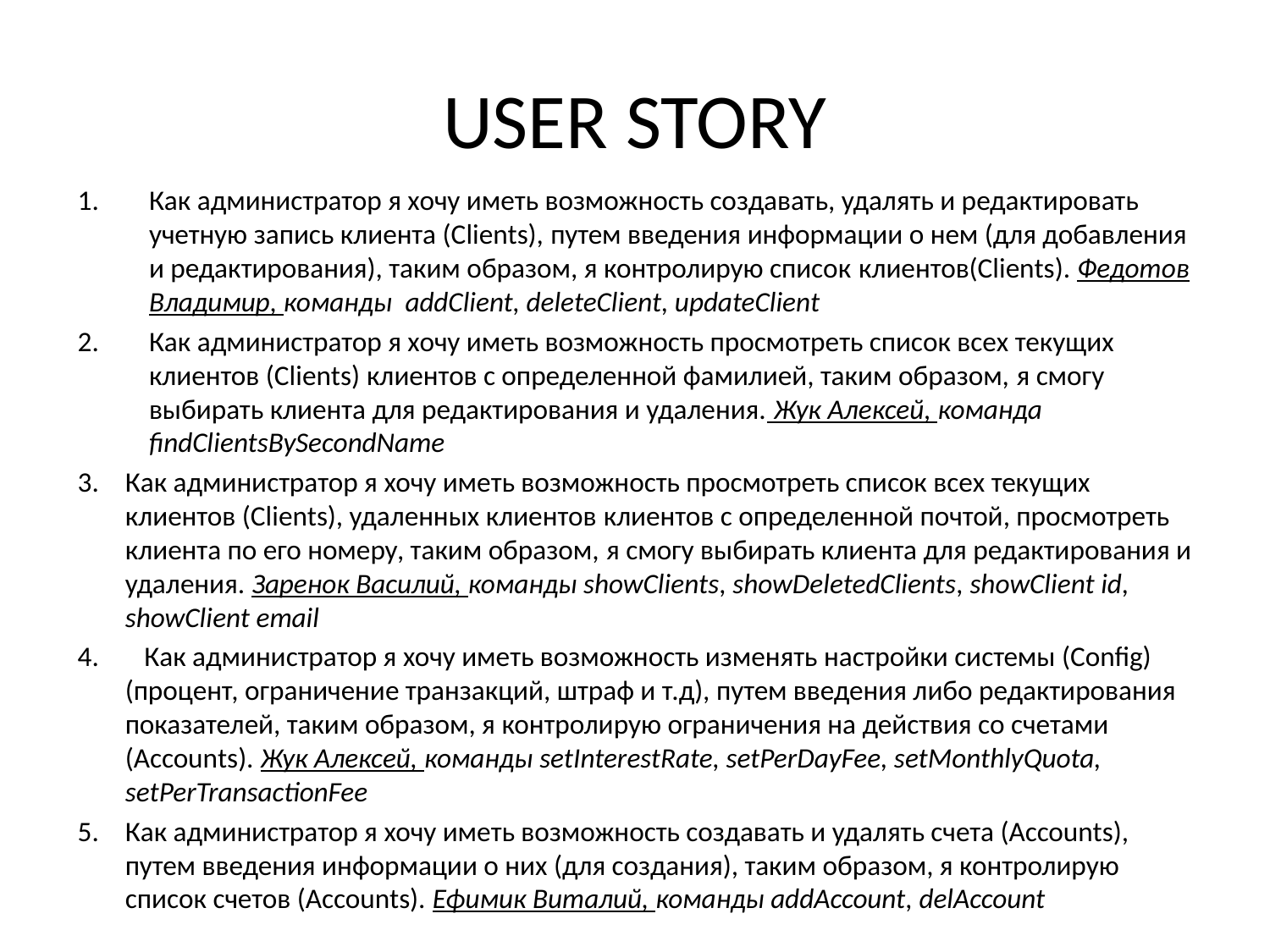

# USER STORY
Как администратор я хочу иметь возможность создавать, удалять и редактировать учетную запись клиента (Clients), путем введения информации о нем (для добавления и редактирования), таким образом, я контролирую список клиентов(Clients). Федотов Владимир, команды  addClient, deleteClient, updateClient
Как администратор я хочу иметь возможность просмотреть список всех текущих клиентов (Clients) клиентов с определенной фамилией, таким образом, я смогу выбирать клиента для редактирования и удаления. Жук Алексей, команда findClientsBySecondName
Как администратор я хочу иметь возможность просмотреть список всех текущих клиентов (Clients), удаленных клиентов клиентов с определенной почтой, просмотреть клиента по его номеру, таким образом, я смогу выбирать клиента для редактирования и удаления. Заренок Василий, команды showClients, showDeletedClients, showClient id, showClient email
   Как администратор я хочу иметь возможность изменять настройки системы (Config) (процент, ограничение транзакций, штраф и т.д), путем введения либо редактирования показателей, таким образом, я контролирую ограничения на действия со счетами (Accounts). Жук Алексей, команды setInterestRate, setPerDayFee, setMonthlyQuota, setPerTransactionFee
Как администратор я хочу иметь возможность создавать и удалять счета (Accounts), путем введения информации о них (для создания), таким образом, я контролирую список счетов (Accounts). Ефимик Виталий, команды addAccount, delAccount